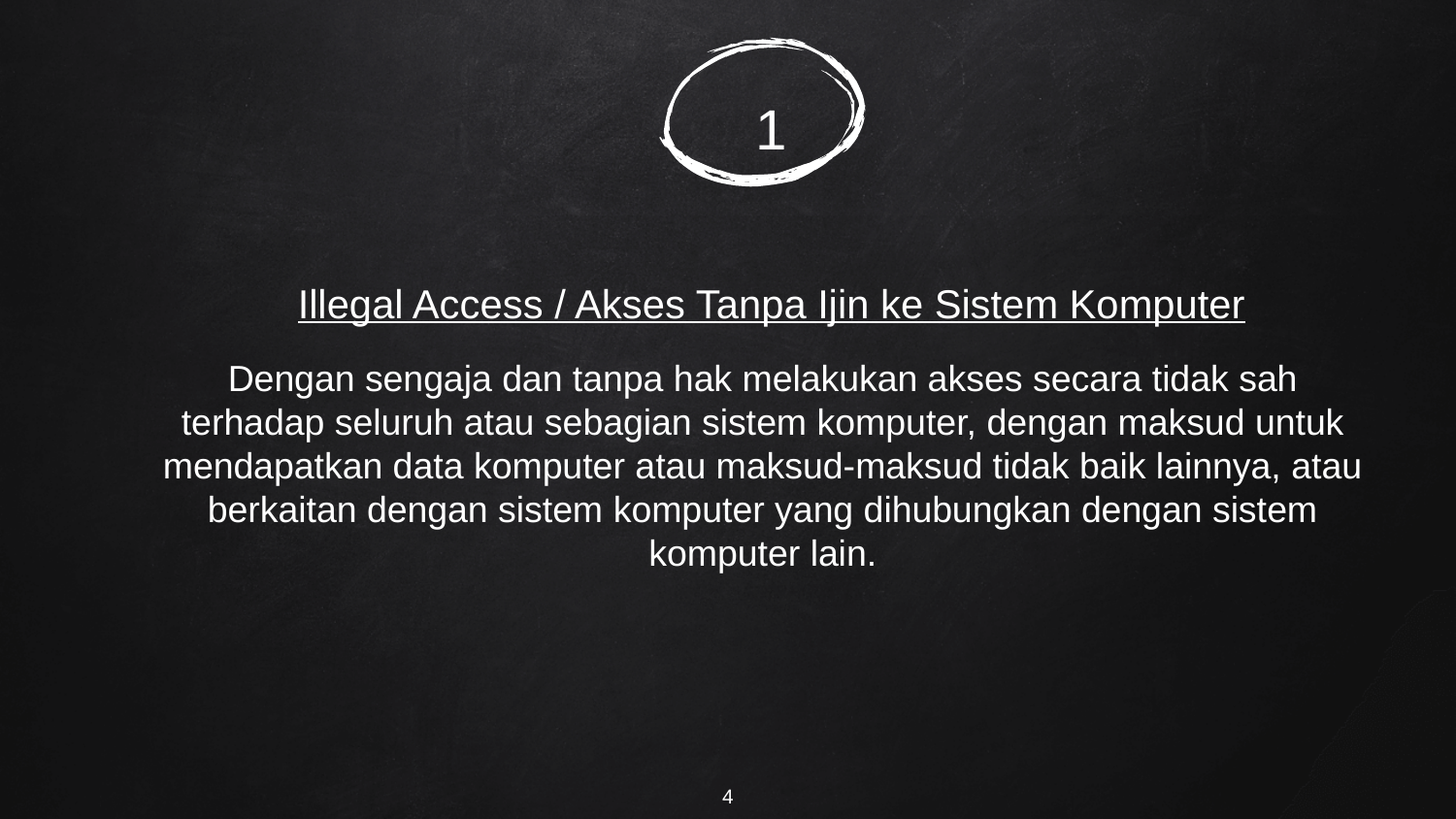

# 1

Illegal Access / Akses Tanpa Ijin ke Sistem Komputer
Dengan sengaja dan tanpa hak melakukan akses secara tidak sah terhadap seluruh atau sebagian sistem komputer, dengan maksud untuk mendapatkan data komputer atau maksud-maksud tidak baik lainnya, atau berkaitan dengan sistem komputer yang dihubungkan dengan sistem komputer lain.
4